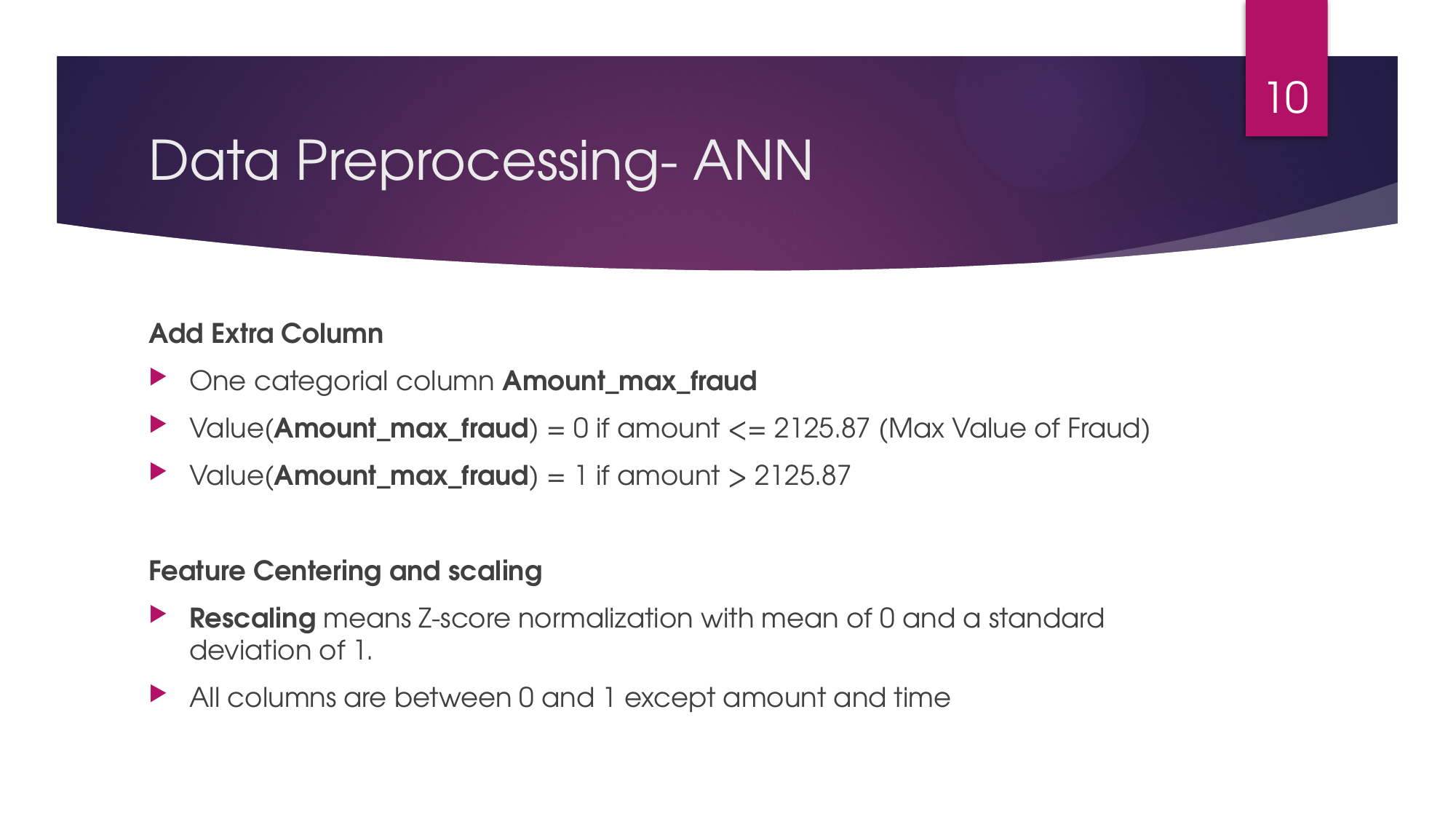

10
# Data Preprocessing- ANN
Add Extra Column
One categorial column Amount_max_fraud
Value(Amount_max_fraud) = 0 if amount <= 2125.87 (Max Value of Fraud)
Value(Amount_max_fraud) = 1 if amount > 2125.87

Feature Centering and scaling
Rescaling means Z-score normalization with mean of 0 and a standard deviation of 1.
All columns are between 0 and 1 except amount and time